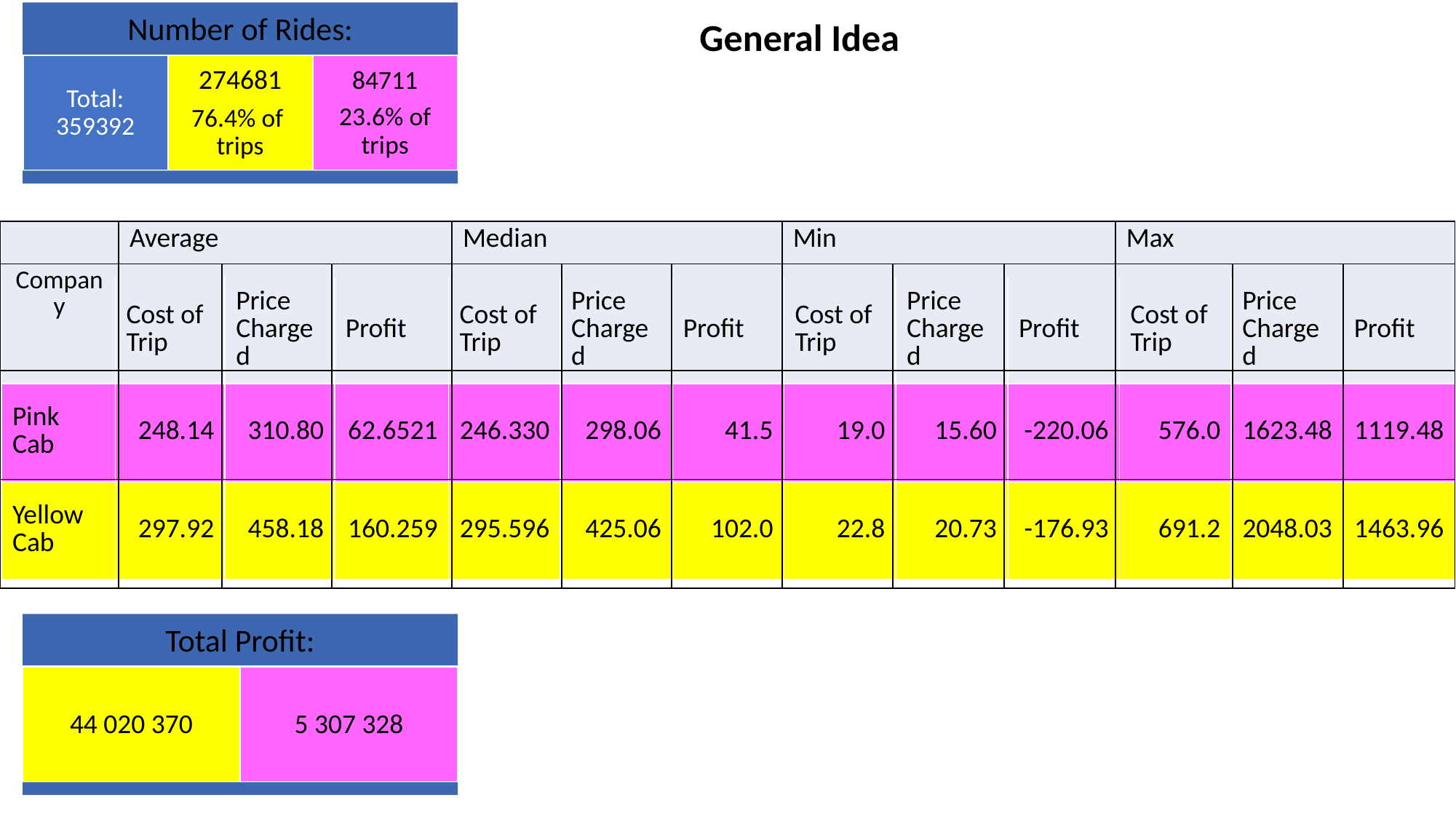

Number of Rides:
Total: 359392
274681
76.4% of  trips
84711
23.6% of trips
General Idea
|  | Average |  |  | Median |  |  | Min |  |  | Max |  |  |
| --- | --- | --- | --- | --- | --- | --- | --- | --- | --- | --- | --- | --- |
| Company |  |  |  |  |  |  |  |  |  |  |  |  |
|  |  |  |  |  |  |  |  |  |  |  |  |  |
|  |  |  |  |  |  |  |  |  |  |  |  |  |
|  |  |  |  |  |  |  |  |  |  |  |  |  |
| --- | --- | --- | --- | --- | --- | --- | --- | --- | --- | --- | --- | --- |
|  | Cost of Trip | Price Charged | Profit | Cost of Trip | Price Charged | Profit | Cost of Trip | Price Charged | Profit | Cost of Trip | Price Charged | Profit |
| Pink Cab | 248.14 | 310.80 | 62.6521 | 246.330 | 298.06 | 41.5 | 19.0 | 15.60 | -220.06 | 576.0 | 1623.48 | 1119.48 |
| Yellow Cab | 297.92 | 458.18 | 160.259 | 295.596 | 425.06 | 102.0 | 22.8 | 20.73 | -176.93 | 691.2 | 2048.03 | 1463.96 |
Total Profit:
44 020 370
5 307 328